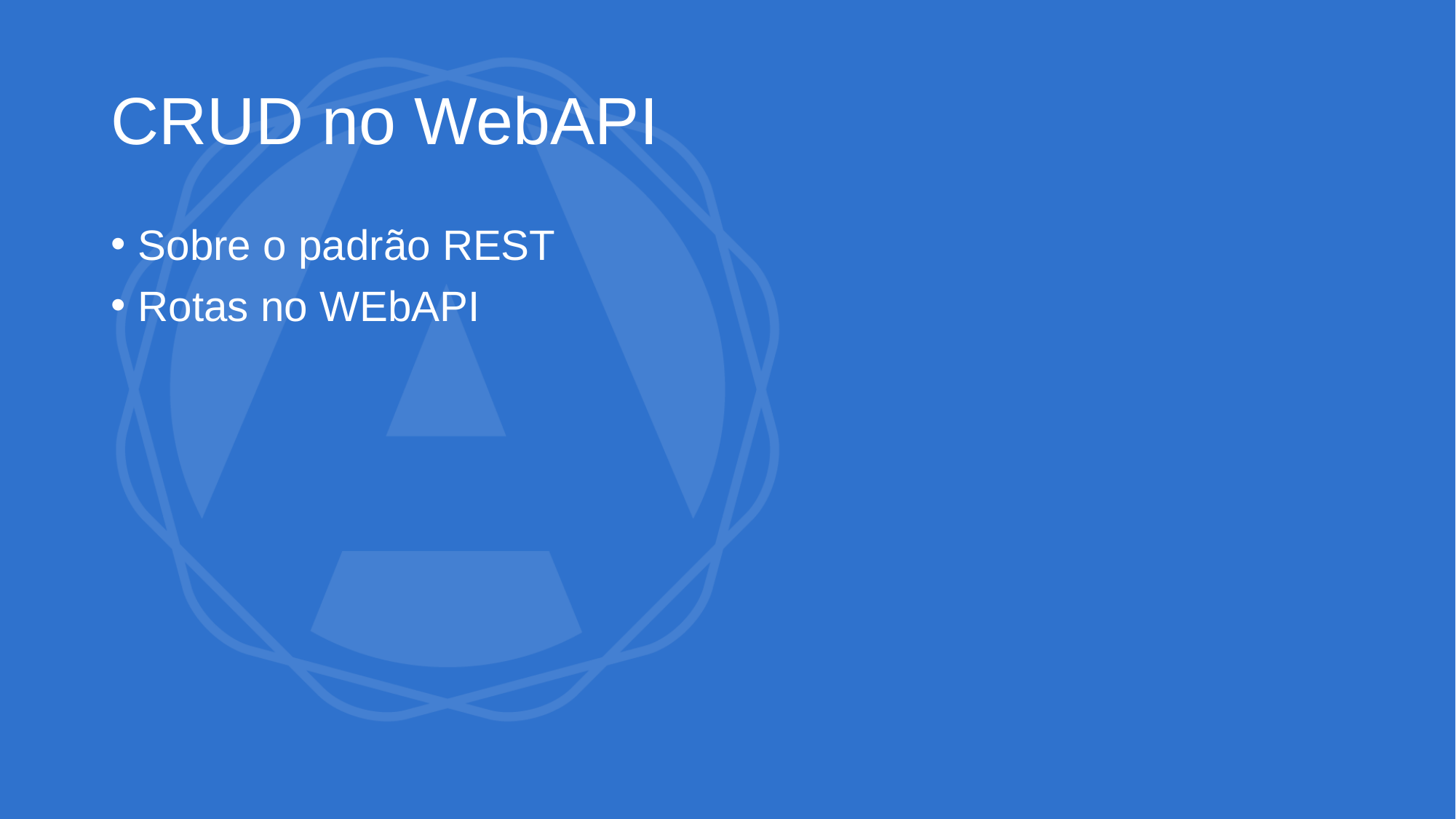

# CRUD no WebAPI
Sobre o padrão REST
Rotas no WEbAPI